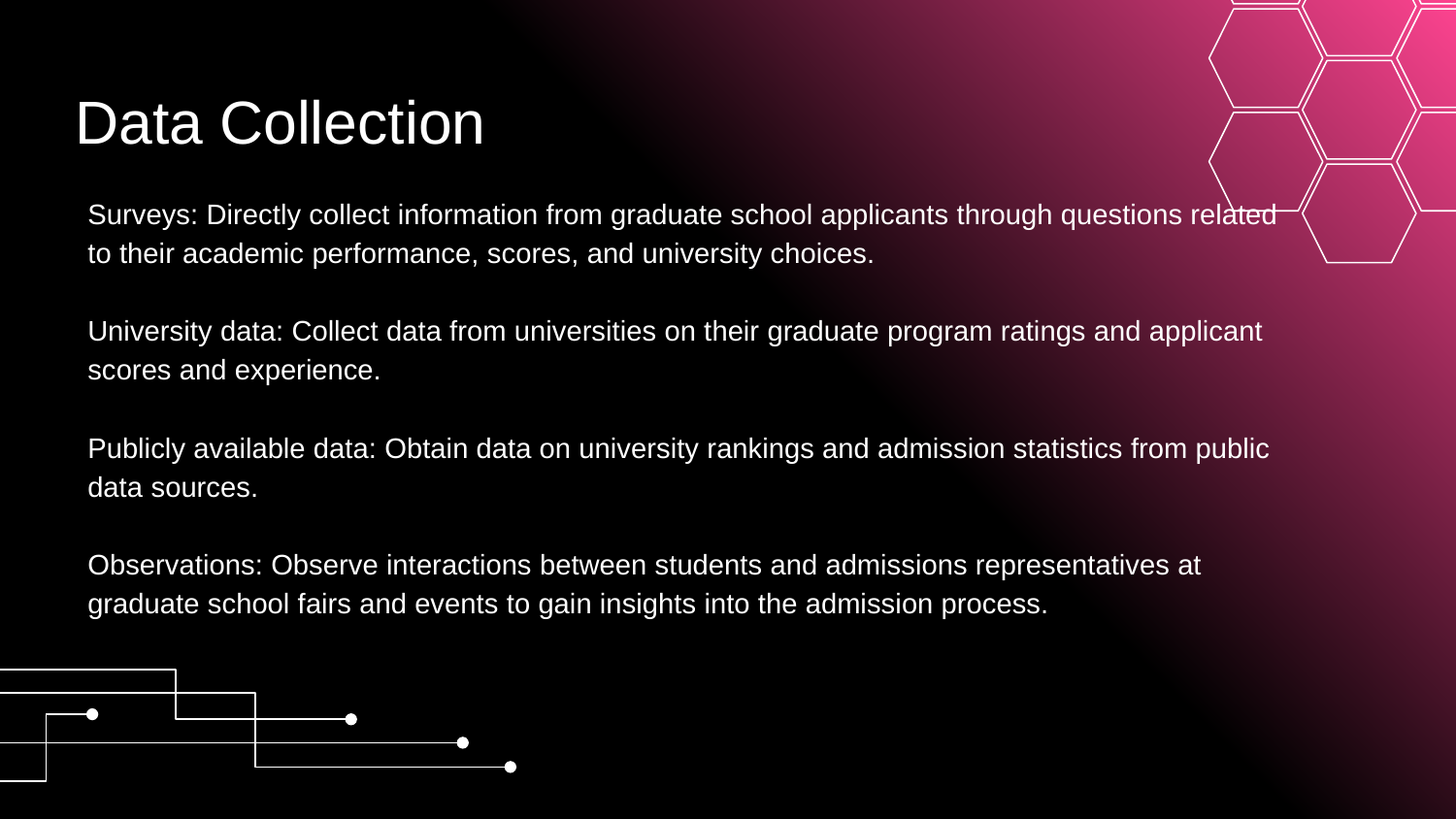

# Data Collection
Surveys: Directly collect information from graduate school applicants through questions related to their academic performance, scores, and university choices.

University data: Collect data from universities on their graduate program ratings and applicant scores and experience.

Publicly available data: Obtain data on university rankings and admission statistics from public data sources.

Observations: Observe interactions between students and admissions representatives at graduate school fairs and events to gain insights into the admission process.